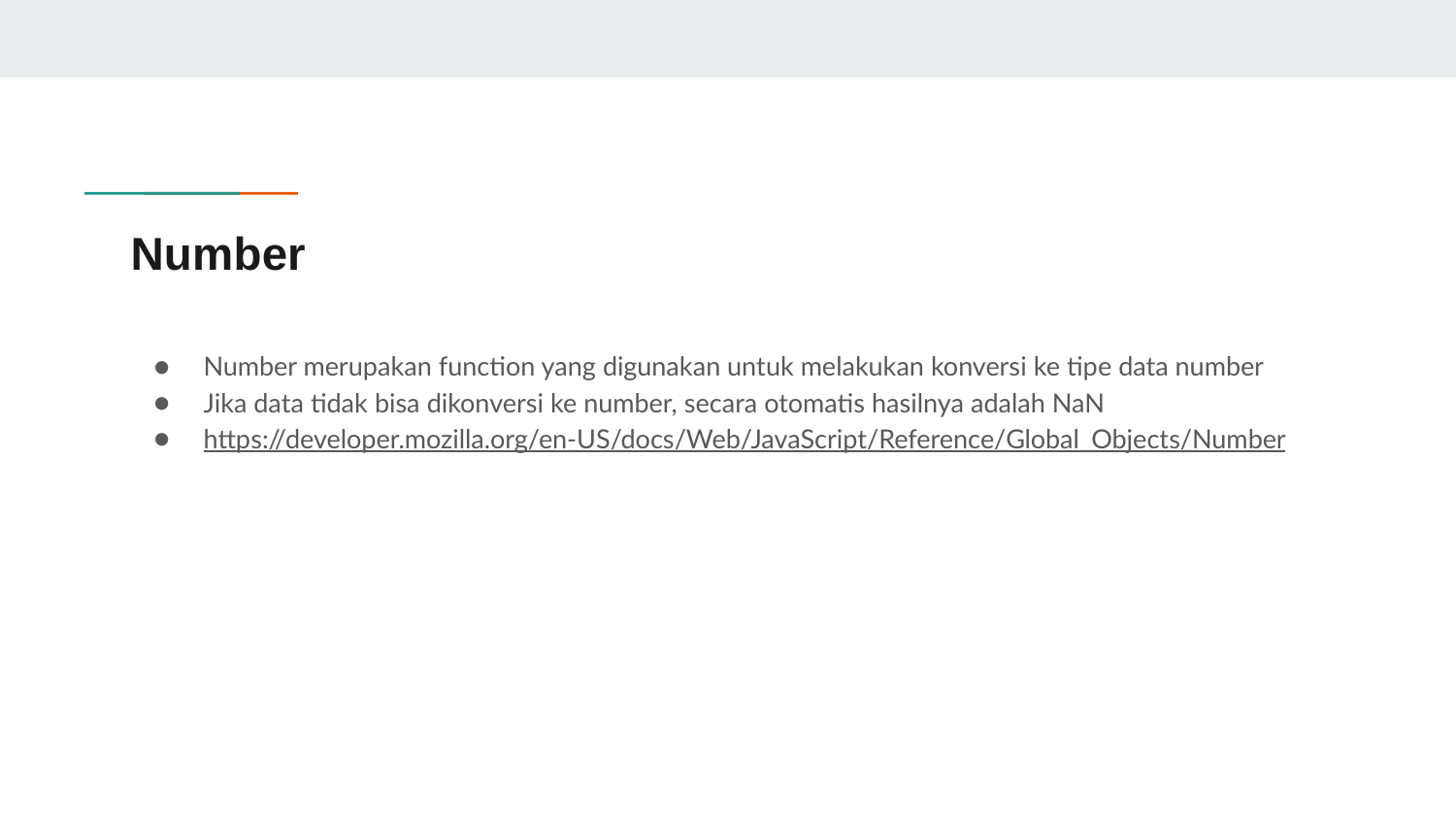

# Number
Number merupakan function yang digunakan untuk melakukan konversi ke tipe data number
Jika data tidak bisa dikonversi ke number, secara otomatis hasilnya adalah NaN
https://developer.mozilla.org/en-US/docs/Web/JavaScript/Reference/Global_Objects/Number